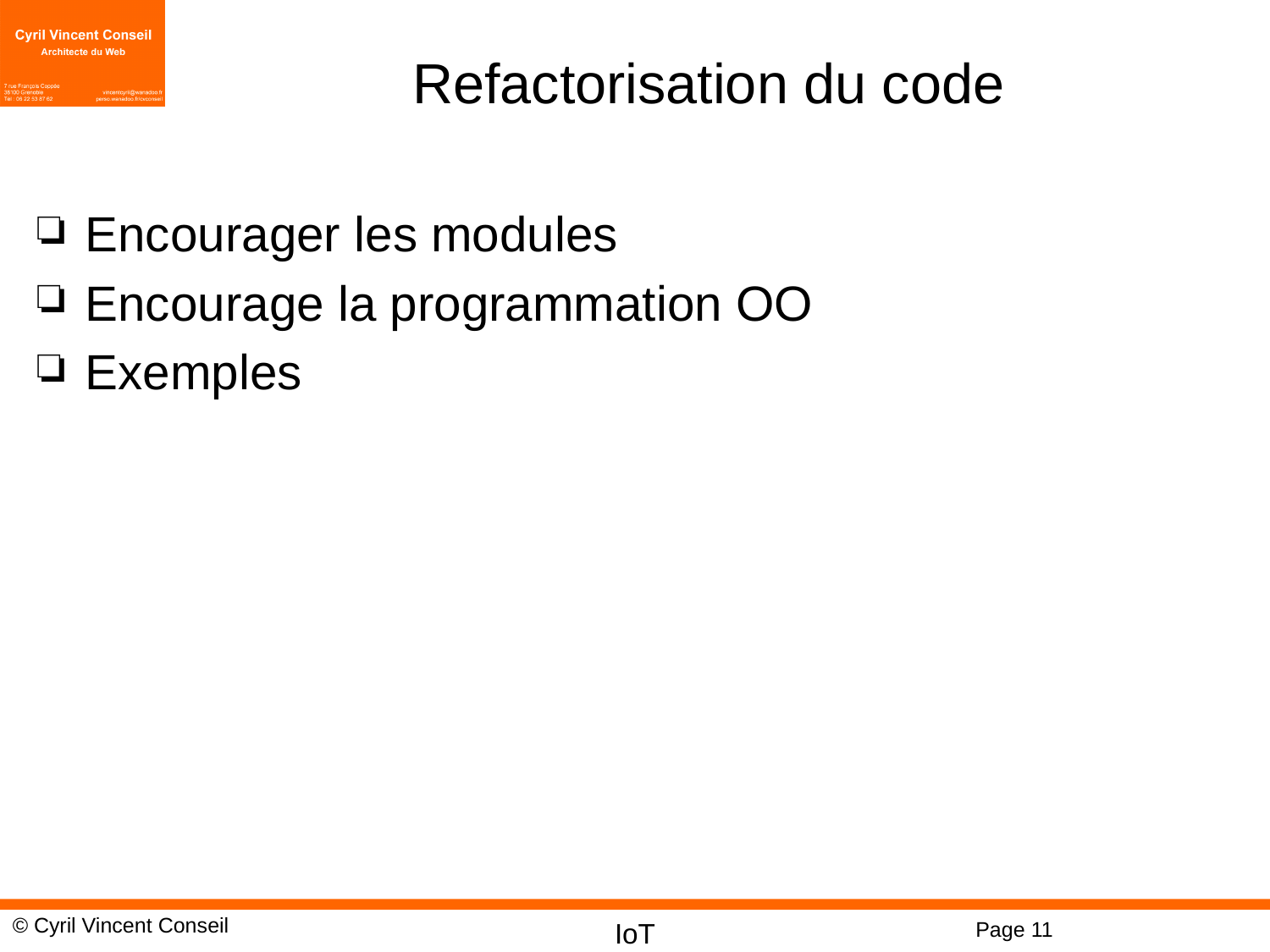

# Refactorisation du code
Encourager les modules
Encourage la programmation OO
Exemples